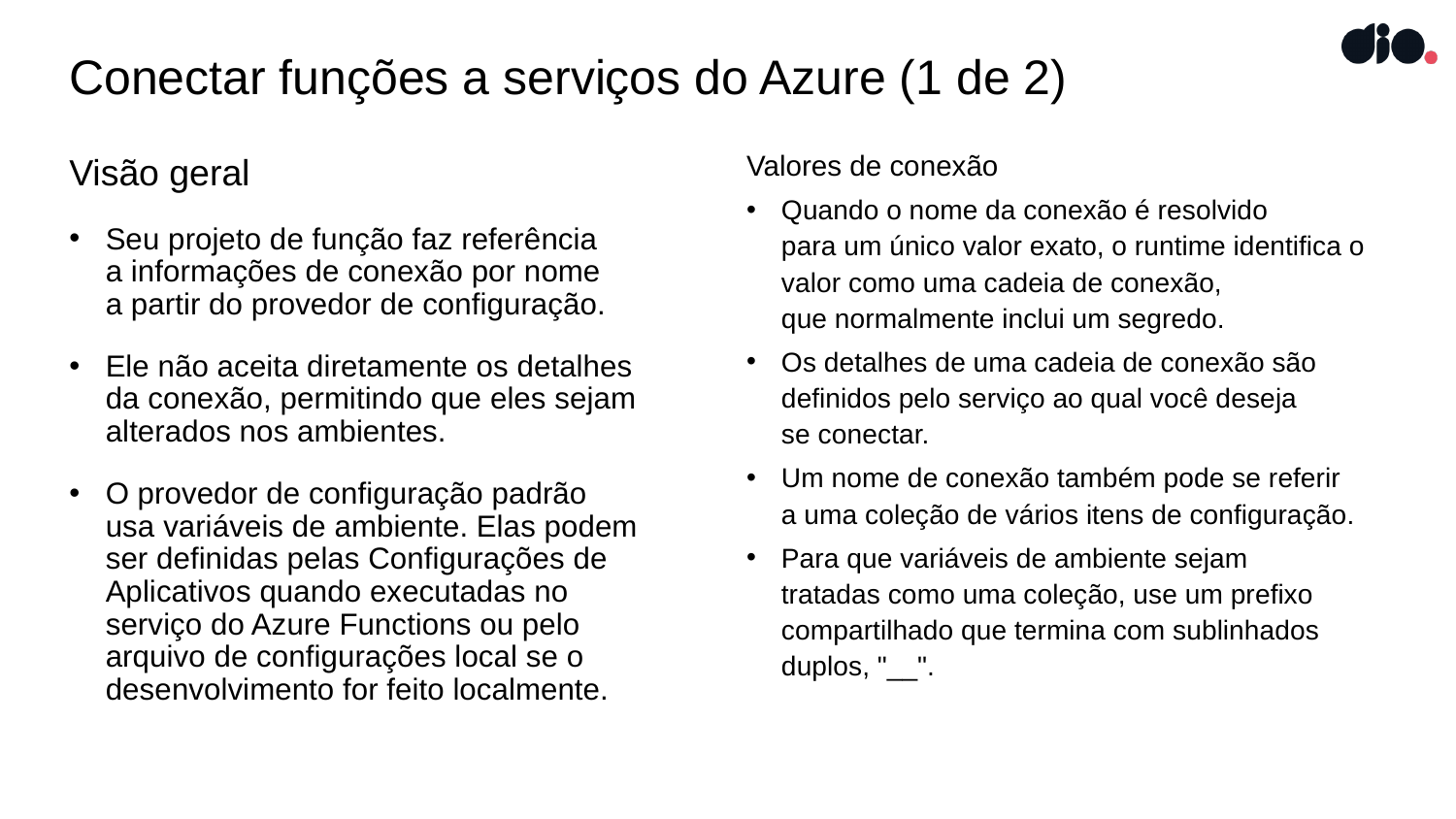

# Conectar funções a serviços do Azure (1 de 2)
Valores de conexão
Quando o nome da conexão é resolvido
para um único valor exato, o runtime identifica o valor como uma cadeia de conexão,
que normalmente inclui um segredo.
Os detalhes de uma cadeia de conexão são definidos pelo serviço ao qual você deseja
se conectar.
Um nome de conexão também pode se referir
a uma coleção de vários itens de configuração.
Para que variáveis de ambiente sejam
tratadas como uma coleção, use um prefixo compartilhado que termina com sublinhados duplos, "__".

Visão geral
Seu projeto de função faz referência
a informações de conexão por nome
a partir do provedor de configuração.
Ele não aceita diretamente os detalhes
da conexão, permitindo que eles sejam alterados nos ambientes.
O provedor de configuração padrão
usa variáveis de ambiente. Elas podem
ser definidas pelas Configurações de Aplicativos quando executadas no serviço do Azure Functions ou pelo arquivo de configurações local se o desenvolvimento for feito localmente.